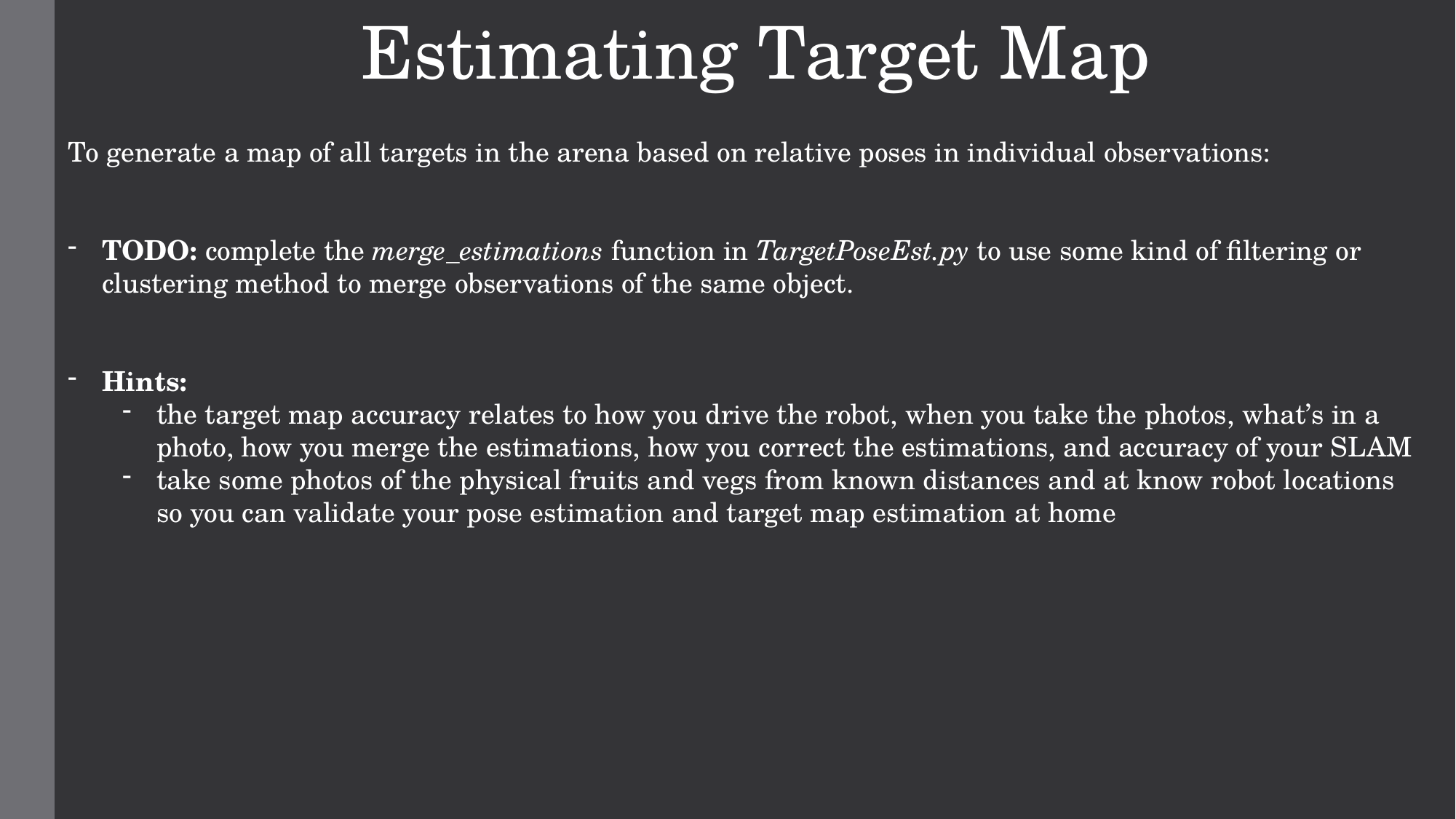

Estimating Target Map

To generate a map of all targets in the arena based on relative poses in individual observations:

TODO: complete the merge_estimations function in TargetPoseEst.py to use some kind of filtering or clustering method to merge observations of the same object.

Hints:
the target map accuracy relates to how you drive the robot, when you take the photos, what’s in a photo, how you merge the estimations, how you correct the estimations, and accuracy of your SLAM
take some photos of the physical fruits and vegs from known distances and at know robot locations so you can validate your pose estimation and target map estimation at home